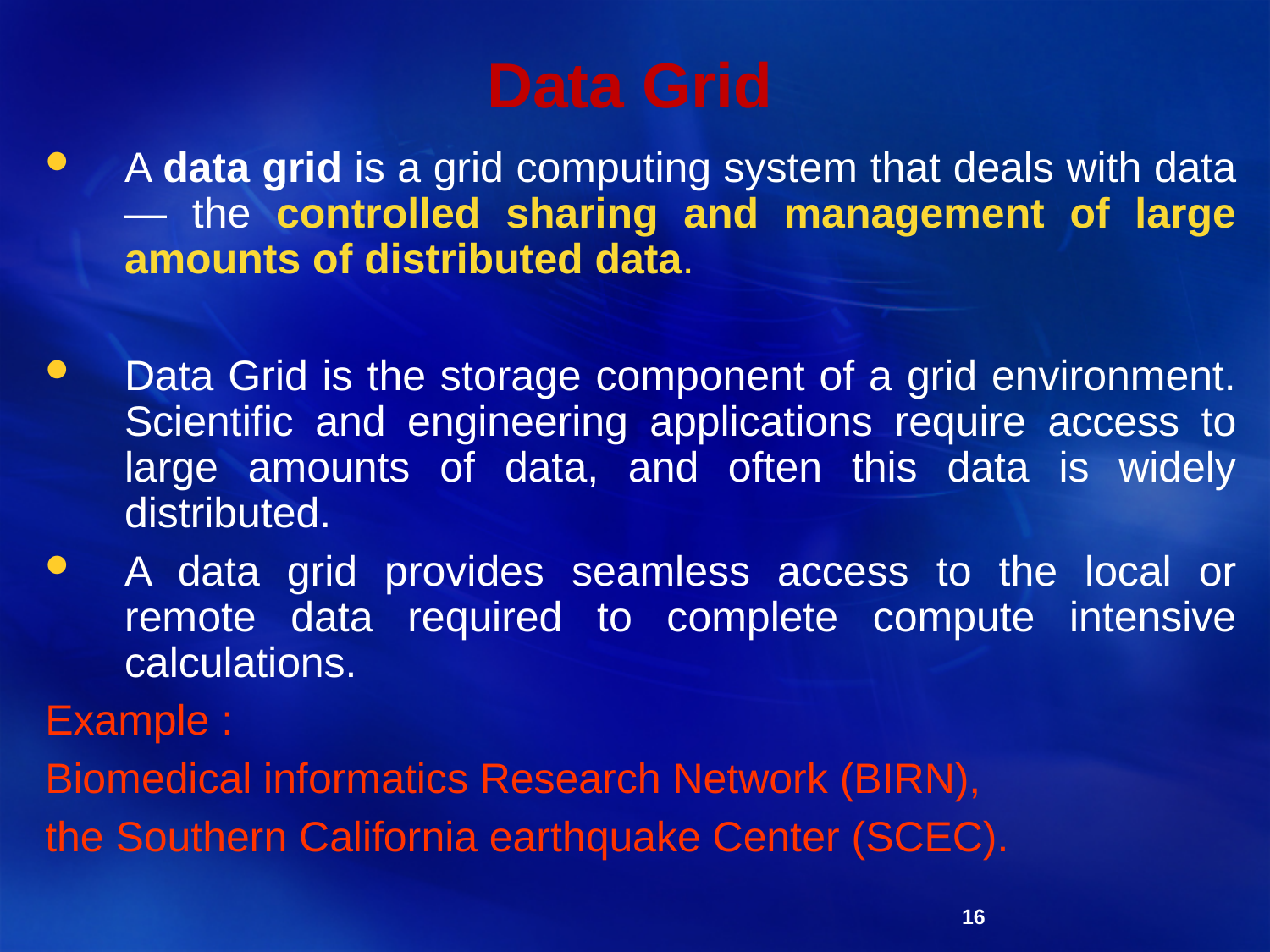

Data Grid
A data grid is a grid computing system that deals with data — the controlled sharing and management of large amounts of distributed data.

Data Grid is the storage component of a grid environment. Scientific and engineering applications require access to large amounts of data, and often this data is widely distributed.
A data grid provides seamless access to the local or remote data required to complete compute intensive calculations.
Example :
Biomedical informatics Research Network (BIRN),
the Southern California earthquake Center (SCEC).